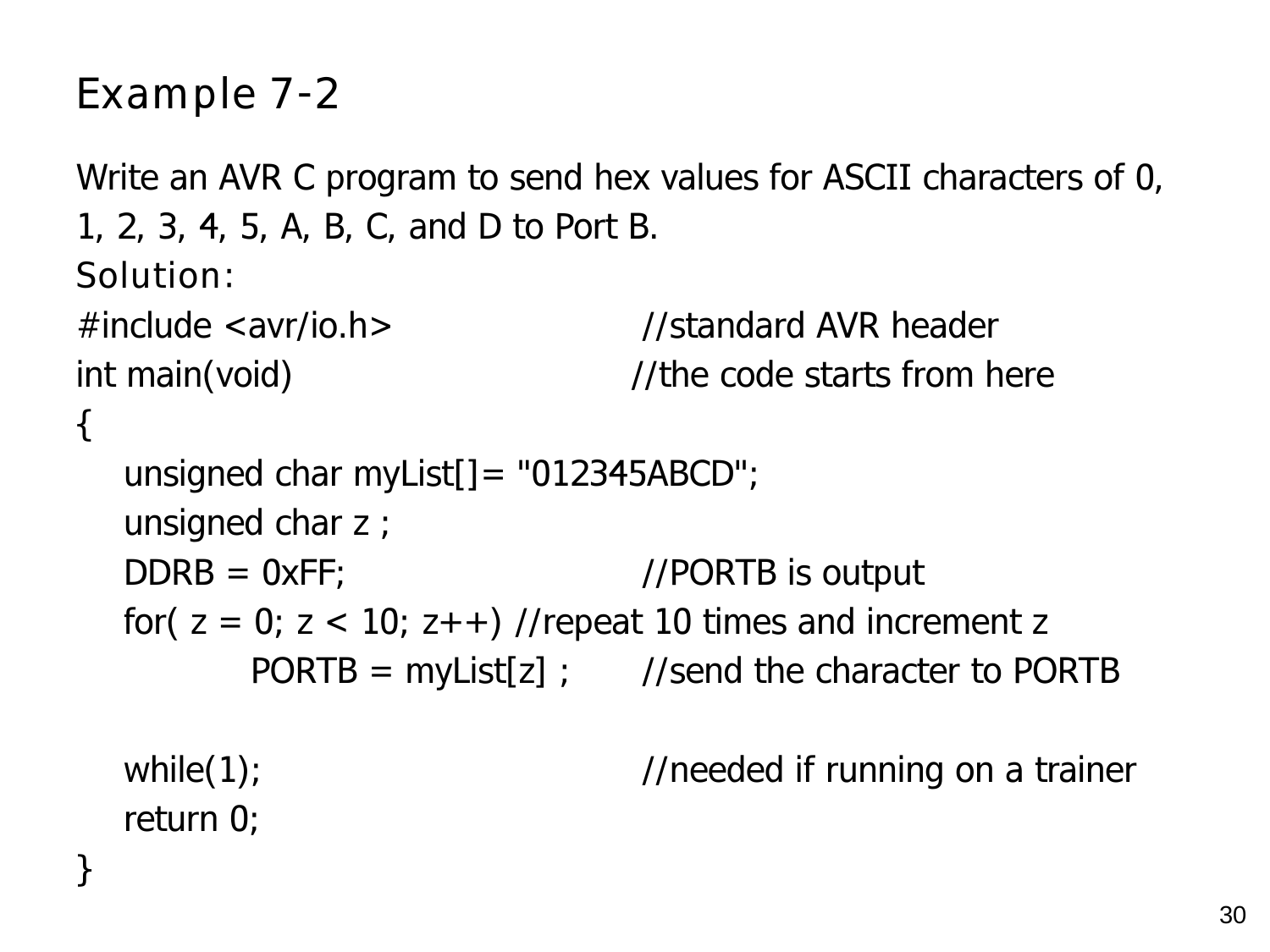

# Example 7-2
Write an AVR C program to send hex values for ASCII characters of 0,
1, 2, 3, 4, 5, A, B, C, and D to Port B.
Solution:
#include <avr/io.h>    		 //standard AVR header
int main(void) 			//the code starts from here
{
	unsigned char myList[]= "012345ABCD";
	unsigned char z ;
	DDRB = 0xFF;    		 //PORTB is output
	for( z = 0; z < 10; z++)	 //repeat 10 times and increment z
		PORTB = myList[z] ;	 //send the character to PORTB

	while(1);			 //needed if running on a trainer
	return 0;
}

30